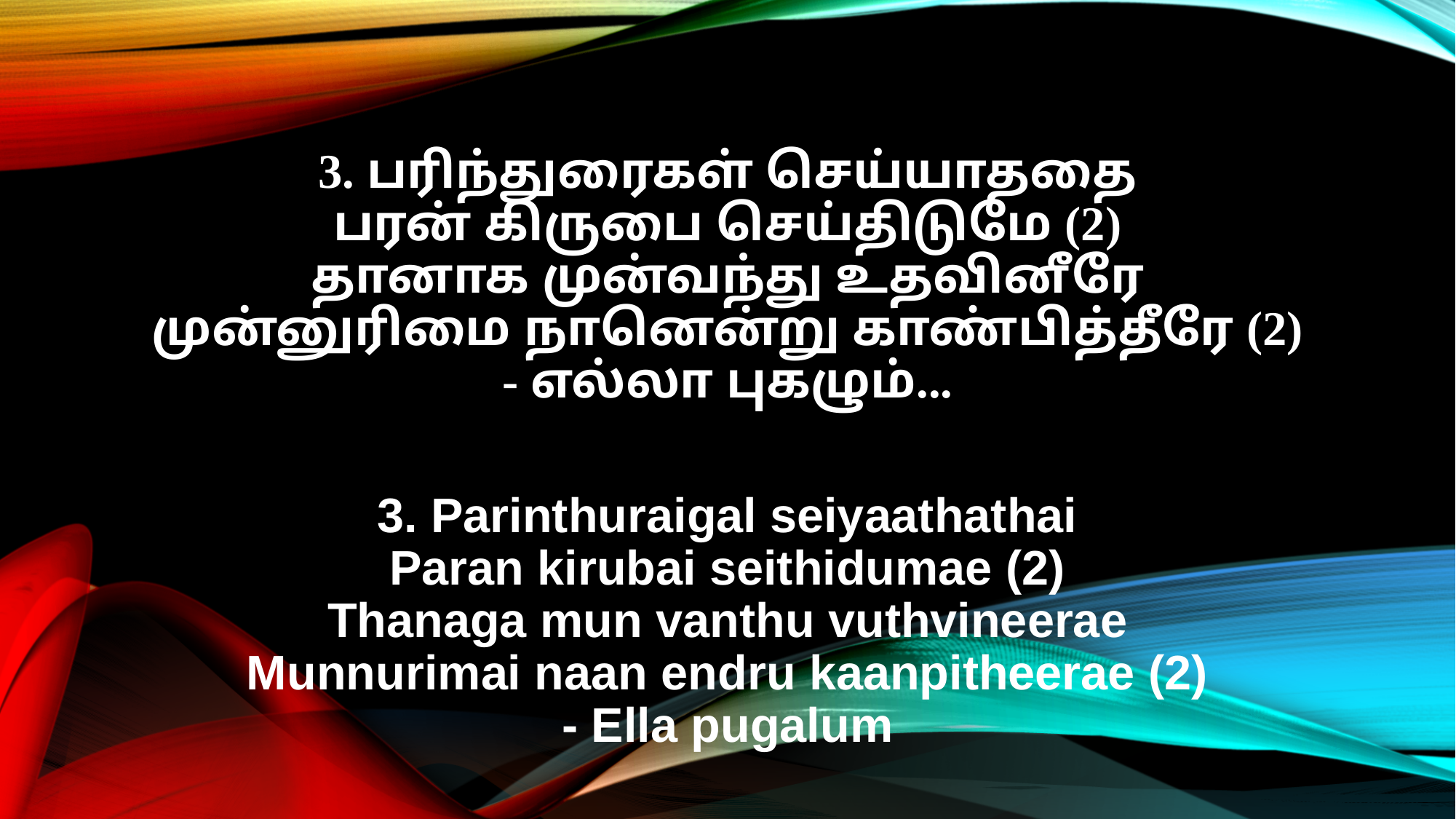

3. பரிந்துரைகள் செய்யாததை
பரன் கிருபை செய்திடுமே (2)
தானாக முன்வந்து உதவினீரே
முன்னுரிமை நானென்று காண்பித்தீரே (2)
- எல்லா புகழும்...

3. Parinthuraigal seiyaathathai
Paran kirubai seithidumae (2)
Thanaga mun vanthu vuthvineerae
Munnurimai naan endru kaanpitheerae (2)
- Ella pugalum